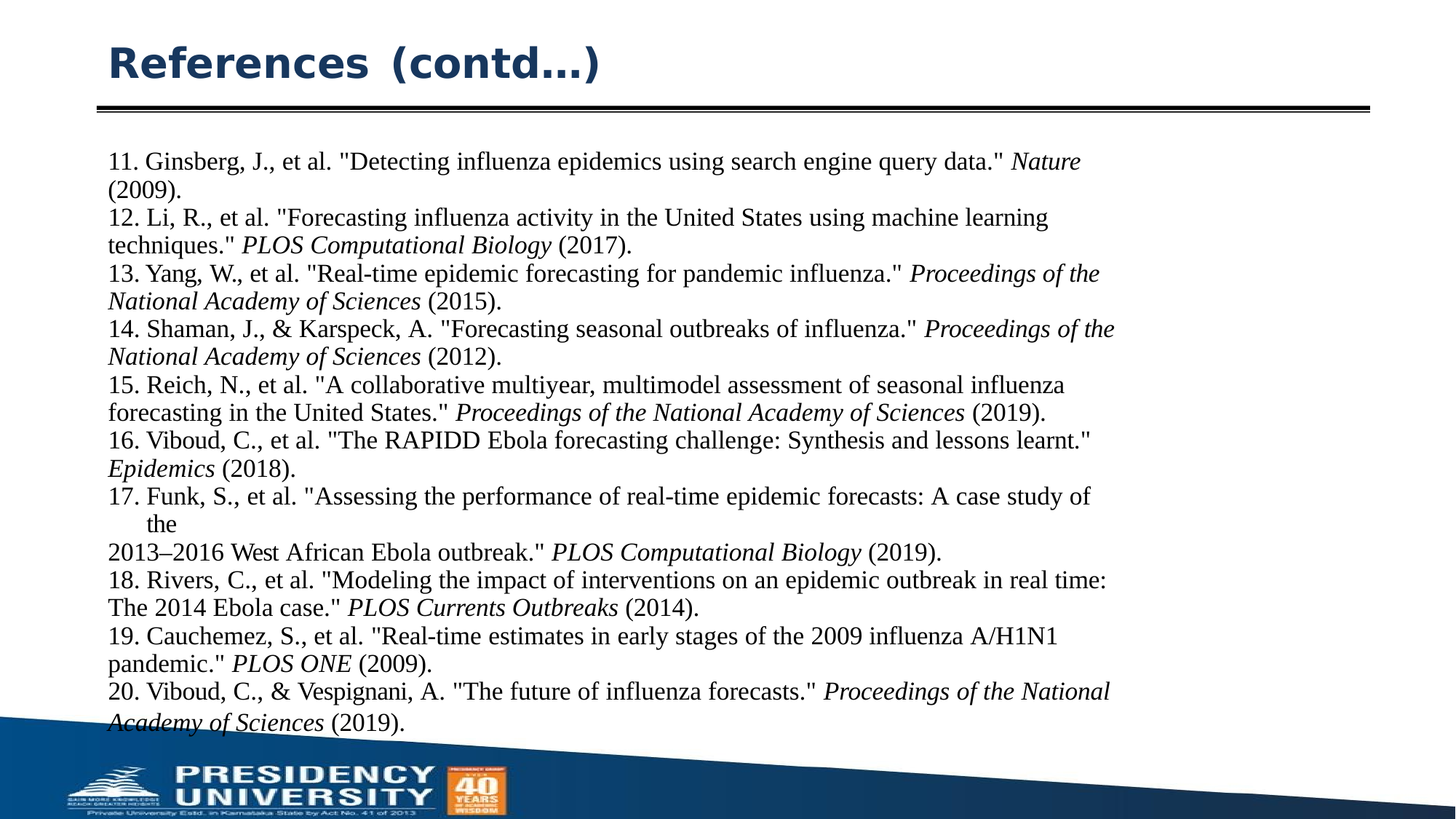

# References (contd…)
Ginsberg, J., et al. "Detecting influenza epidemics using search engine query data." Nature
(2009).
Li, R., et al. "Forecasting influenza activity in the United States using machine learning
techniques." PLOS Computational Biology (2017).
Yang, W., et al. "Real-time epidemic forecasting for pandemic influenza." Proceedings of the
National Academy of Sciences (2015).
Shaman, J., & Karspeck, A. "Forecasting seasonal outbreaks of influenza." Proceedings of the
National Academy of Sciences (2012).
Reich, N., et al. "A collaborative multiyear, multimodel assessment of seasonal influenza
forecasting in the United States." Proceedings of the National Academy of Sciences (2019).
Viboud, C., et al. "The RAPIDD Ebola forecasting challenge: Synthesis and lessons learnt."
Epidemics (2018).
Funk, S., et al. "Assessing the performance of real-time epidemic forecasts: A case study of the
2013–2016 West African Ebola outbreak." PLOS Computational Biology (2019).
Rivers, C., et al. "Modeling the impact of interventions on an epidemic outbreak in real time:
The 2014 Ebola case." PLOS Currents Outbreaks (2014).
Cauchemez, S., et al. "Real-time estimates in early stages of the 2009 influenza A/H1N1
pandemic." PLOS ONE (2009).
Viboud, C., & Vespignani, A. "The future of influenza forecasts." Proceedings of the National
Academy of Sciences (2019).